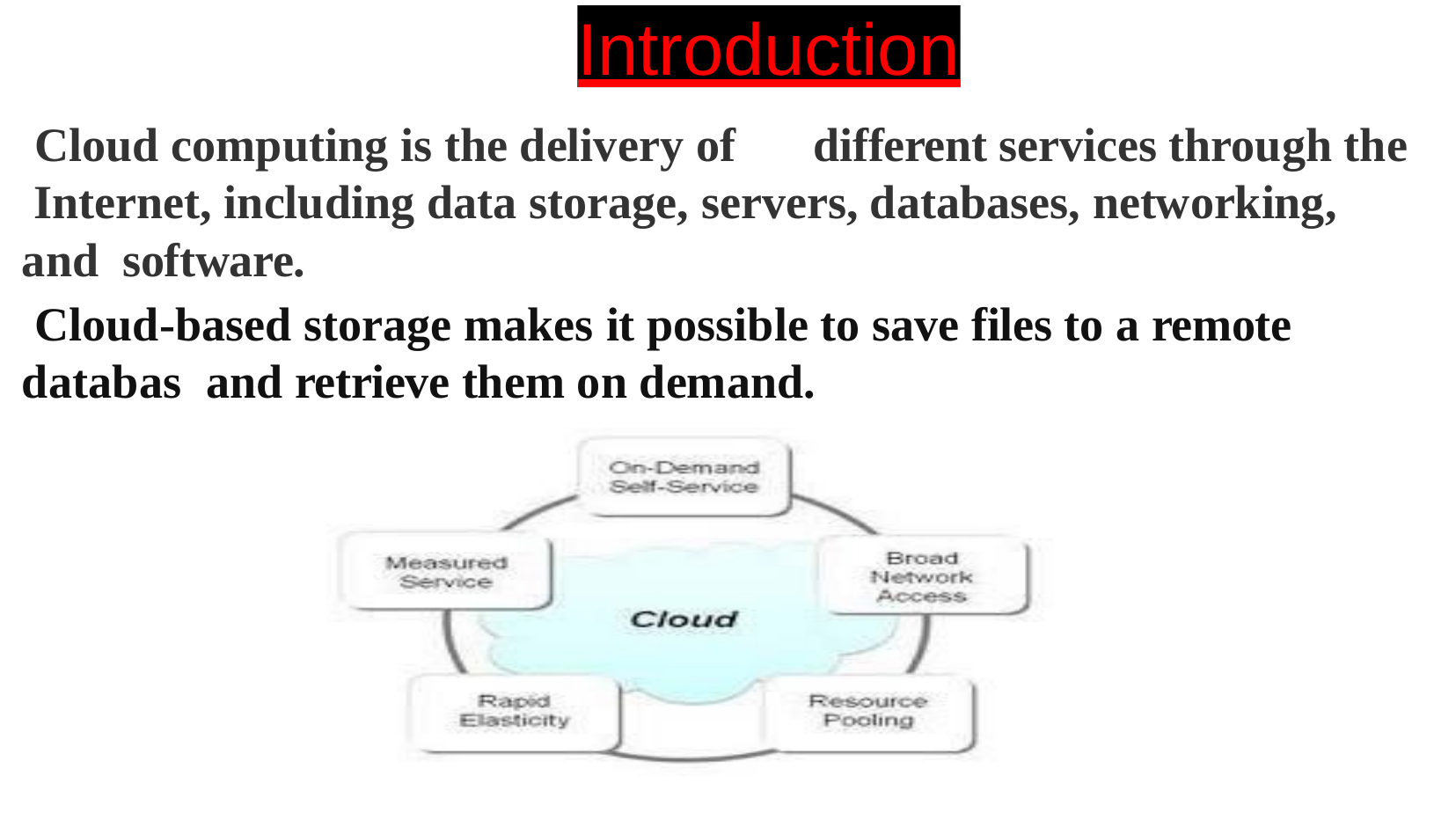

# Introduction

Cloud computing is the delivery of	different services through the  Internet, including data storage, servers, databases, networking, and  software.
Cloud-based storage makes it possible to save files to a remote databas  and retrieve them on demand.